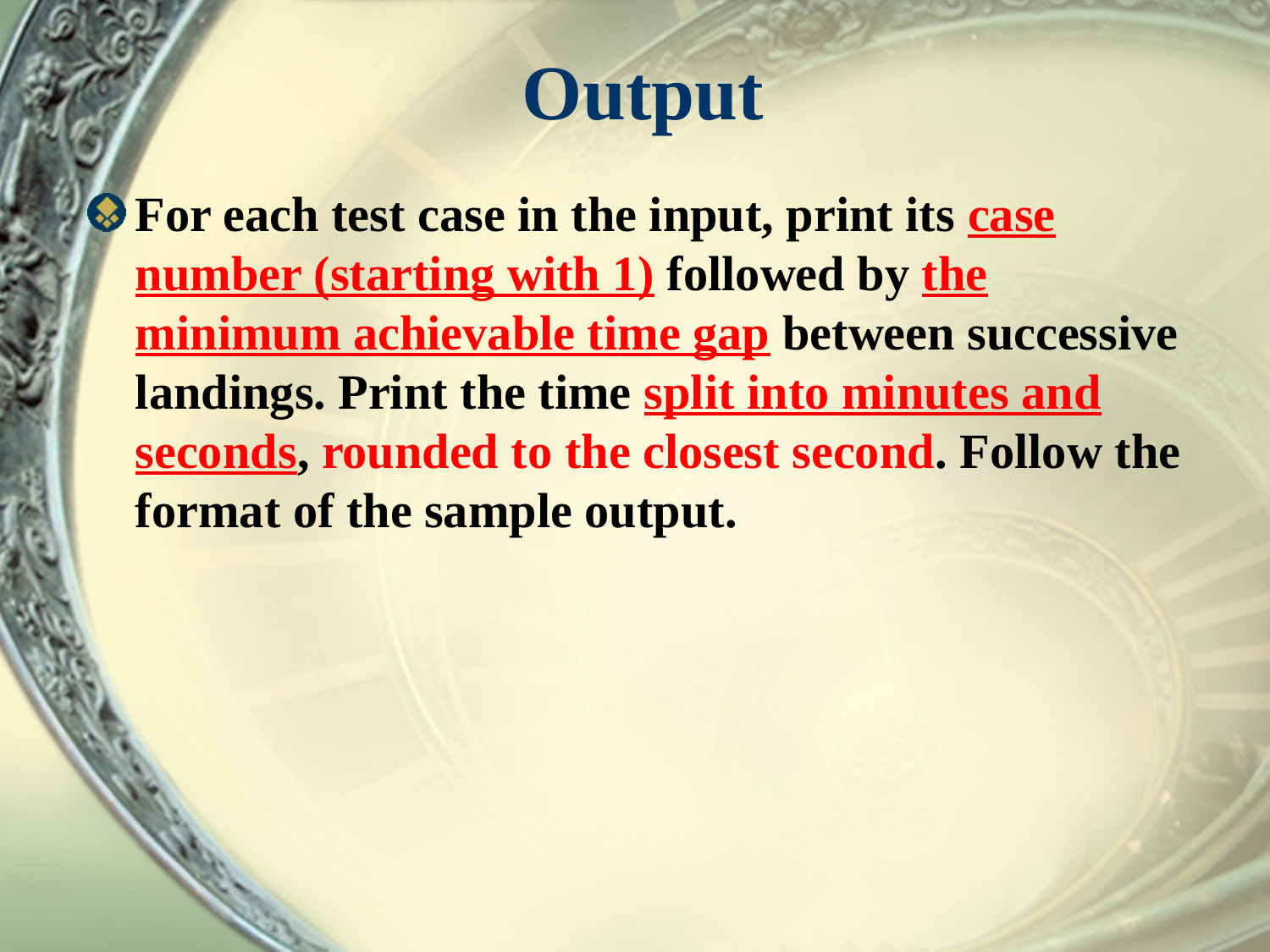

# Output
For each test case in the input, print its case number (starting with 1) followed by the minimum achievable time gap between successive landings. Print the time split into minutes and seconds, rounded to the closest second. Follow the format of the sample output.